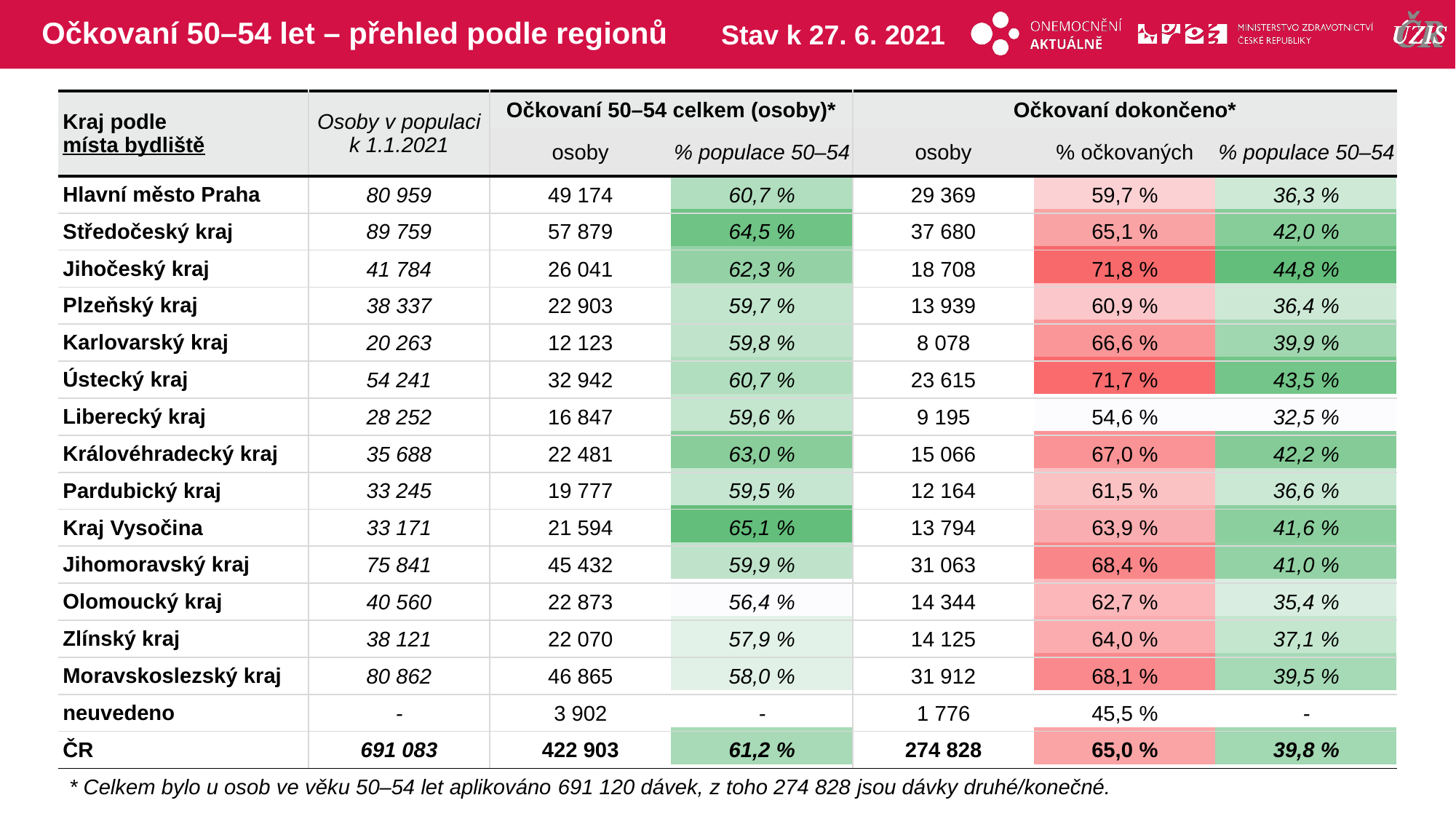

# Očkovaní 50–54 let – přehled podle regionů
Stav k 27. 6. 2021
| Kraj podle místa bydliště | Osoby v populaci k 1.1.2021 | Očkovaní 50–54 celkem (osoby)\* |  | Očkovaní dokončeno\* |  |  |
| --- | --- | --- | --- | --- | --- | --- |
|  |  | osoby | % populace 50–54 | osoby | % očkovaných | % populace 50–54 |
| Hlavní město Praha | 80 959 | 49 174 | 60,7 % | 29 369 | 59,7 % | 36,3 % |
| Středočeský kraj | 89 759 | 57 879 | 64,5 % | 37 680 | 65,1 % | 42,0 % |
| Jihočeský kraj | 41 784 | 26 041 | 62,3 % | 18 708 | 71,8 % | 44,8 % |
| Plzeňský kraj | 38 337 | 22 903 | 59,7 % | 13 939 | 60,9 % | 36,4 % |
| Karlovarský kraj | 20 263 | 12 123 | 59,8 % | 8 078 | 66,6 % | 39,9 % |
| Ústecký kraj | 54 241 | 32 942 | 60,7 % | 23 615 | 71,7 % | 43,5 % |
| Liberecký kraj | 28 252 | 16 847 | 59,6 % | 9 195 | 54,6 % | 32,5 % |
| Královéhradecký kraj | 35 688 | 22 481 | 63,0 % | 15 066 | 67,0 % | 42,2 % |
| Pardubický kraj | 33 245 | 19 777 | 59,5 % | 12 164 | 61,5 % | 36,6 % |
| Kraj Vysočina | 33 171 | 21 594 | 65,1 % | 13 794 | 63,9 % | 41,6 % |
| Jihomoravský kraj | 75 841 | 45 432 | 59,9 % | 31 063 | 68,4 % | 41,0 % |
| Olomoucký kraj | 40 560 | 22 873 | 56,4 % | 14 344 | 62,7 % | 35,4 % |
| Zlínský kraj | 38 121 | 22 070 | 57,9 % | 14 125 | 64,0 % | 37,1 % |
| Moravskoslezský kraj | 80 862 | 46 865 | 58,0 % | 31 912 | 68,1 % | 39,5 % |
| neuvedeno | - | 3 902 | - | 1 776 | 45,5 % | - |
| ČR | 691 083 | 422 903 | 61,2 % | 274 828 | 65,0 % | 39,8 % |
|  |  |  |  |  |  |
| --- | --- | --- | --- | --- | --- |
|  |  |  |  |  |  |
|  |  |  |  |  |  |
|  |  |  |  |  |  |
|  |  |  |  |  |  |
|  |  |  |  |  |  |
|  |  |  |  |  |  |
|  |  |  |  |  |  |
|  |  |  |  |  |  |
|  |  |  |  |  |  |
|  |  |  |  |  |  |
|  |  |  |  |  |  |
|  |  |  |  |  |  |
|  |  |  |  |  |  |
|  |  |  |  |  |  |
|  |  |  |  |  |  |
* Celkem bylo u osob ve věku 50–54 let aplikováno 691 120 dávek, z toho 274 828 jsou dávky druhé/konečné.